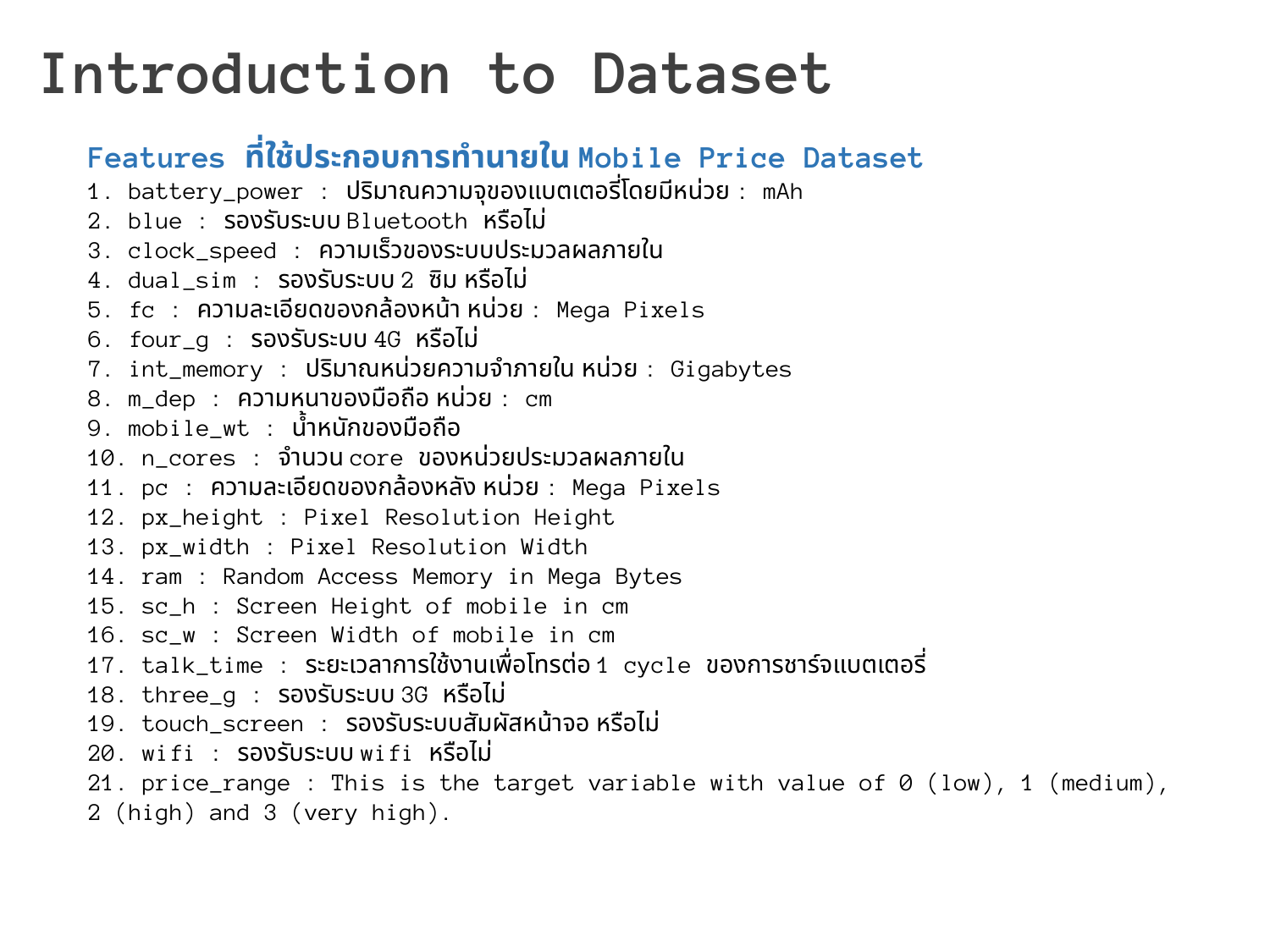

Introduction to Dataset
Features ที่ใช้ประกอบการทำนายใน Mobile Price Dataset
1. battery_power : ปริมาณความจุของแบตเตอรี่โดยมีหน่วย : mAh
2. blue : รองรับระบบ Bluetooth หรือไม่
3. clock_speed : ความเร็วของระบบประมวลผลภายใน
4. dual_sim : รองรับระบบ 2 ซิม หรือไม่
5. fc : ความละเอียดของกล้องหน้า หน่วย : Mega Pixels
6. four_g : รองรับระบบ 4G หรือไม่
7. int_memory : ปริมาณหน่วยความจำภายใน หน่วย : Gigabytes
8. m_dep : ความหนาของมือถือ หน่วย : cm
9. mobile_wt : น้ำหนักของมือถือ
10. n_cores : จำนวน core ของหน่วยประมวลผลภายใน
11. pc : ความละเอียดของกล้องหลัง หน่วย : Mega Pixels
12. px_height : Pixel Resolution Height
13. px_width : Pixel Resolution Width
14. ram : Random Access Memory in Mega Bytes
15. sc_h : Screen Height of mobile in cm
16. sc_w : Screen Width of mobile in cm
17. talk_time : ระยะเวลาการใช้งานเพื่อโทรต่อ 1 cycle ของการชาร์จแบตเตอรี่
18. three_g : รองรับระบบ 3G หรือไม่
19. touch_screen : รองรับระบบสัมผัสหน้าจอ หรือไม่
20. wifi : รองรับระบบ wifi หรือไม่
21. price_range : This is the target variable with value of 0 (low), 1 (medium), 2 (high) and 3 (very high).